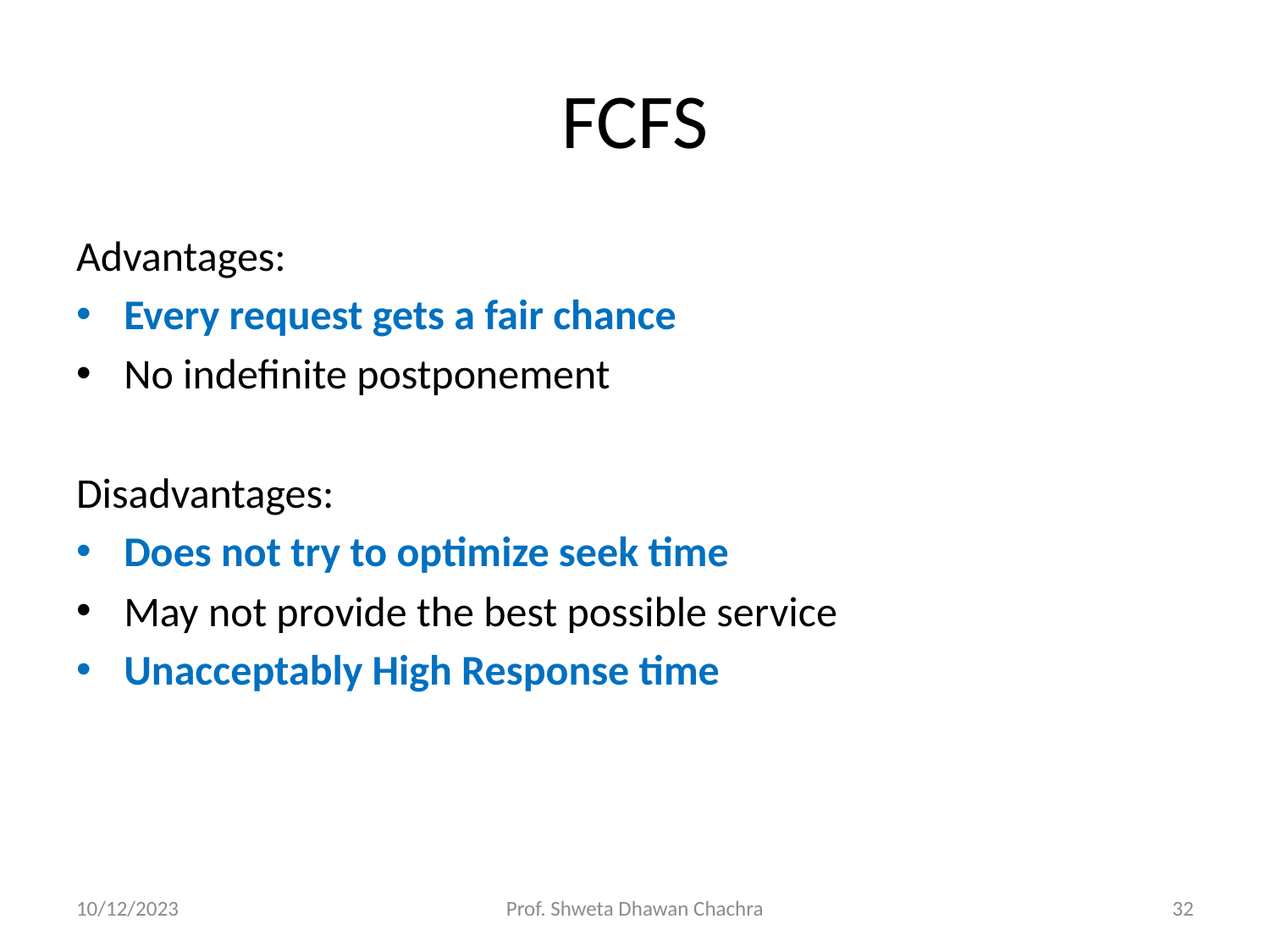

# FCFS
Advantages:
Every request gets a fair chance
No indefinite postponement

Disadvantages:
Does not try to optimize seek time
May not provide the best possible service
Unacceptably High Response time

10/12/2023
Prof. Shweta Dhawan Chachra
32